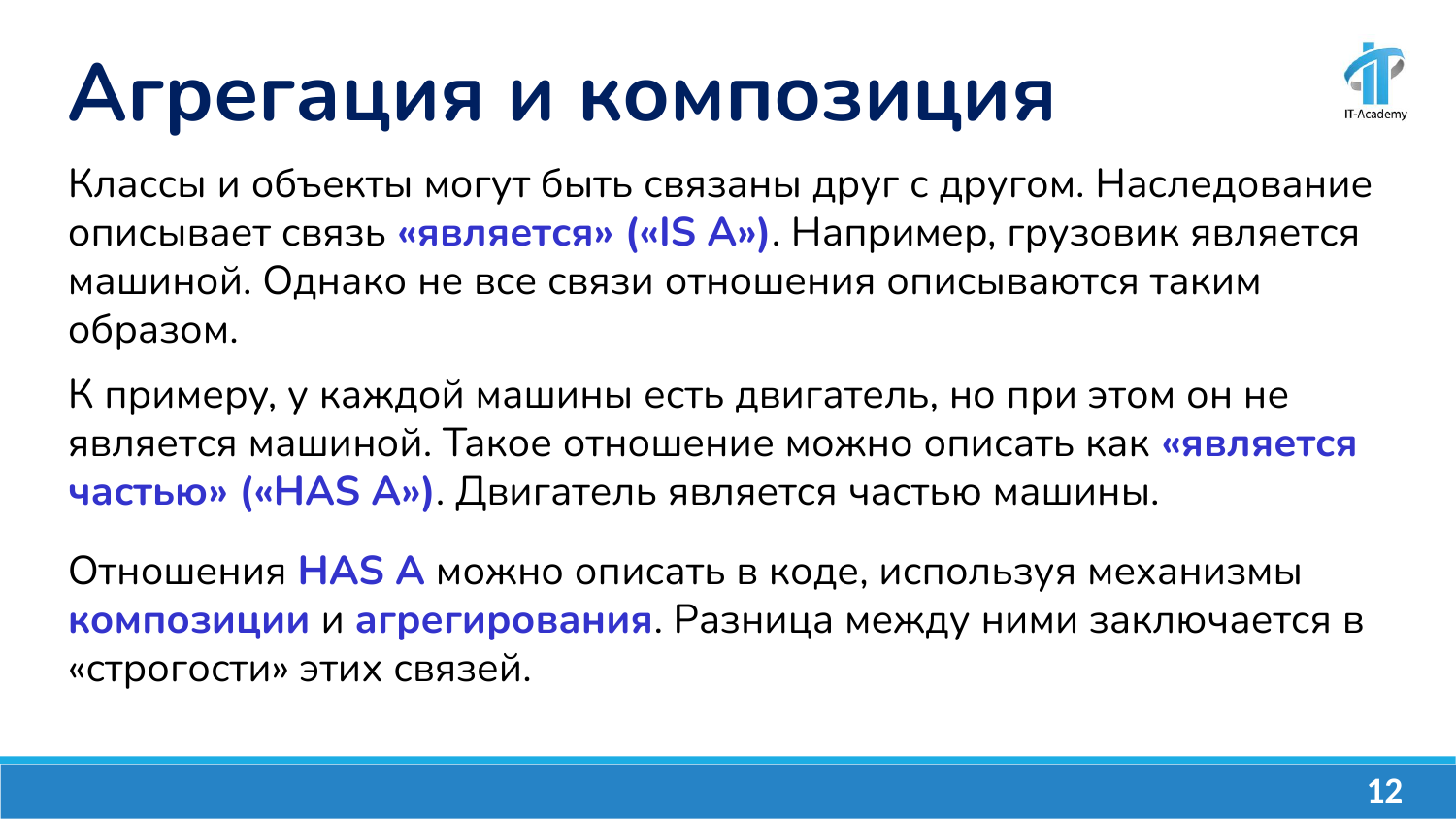

Агрегация и композиция
Классы и объекты могут быть связаны друг с другом. Наследование описывает связь «является» («IS A»). Например, грузовик является машиной. Однако не все связи отношения описываются таким образом.
К примеру, у каждой машины есть двигатель, но при этом он не является машиной. Такое отношение можно описать как «является частью» («HAS A»). Двигатель является частью машины.
Отношения HAS A можно описать в коде, используя механизмы композиции и агрегирования. Разница между ними заключается в «строгости» этих связей.
12